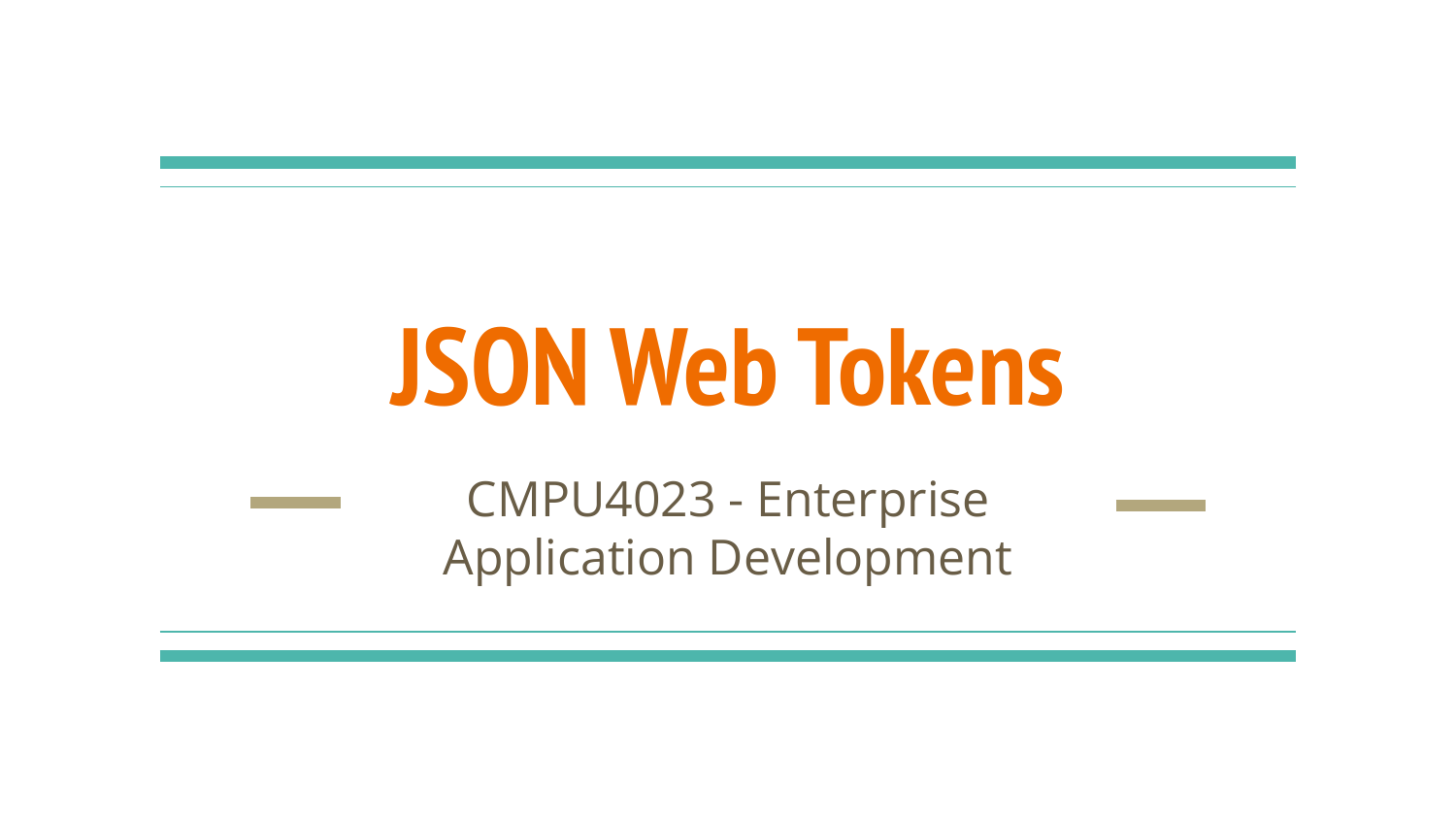

# JSON Web Tokens
CMPU4023 - Enterprise Application Development